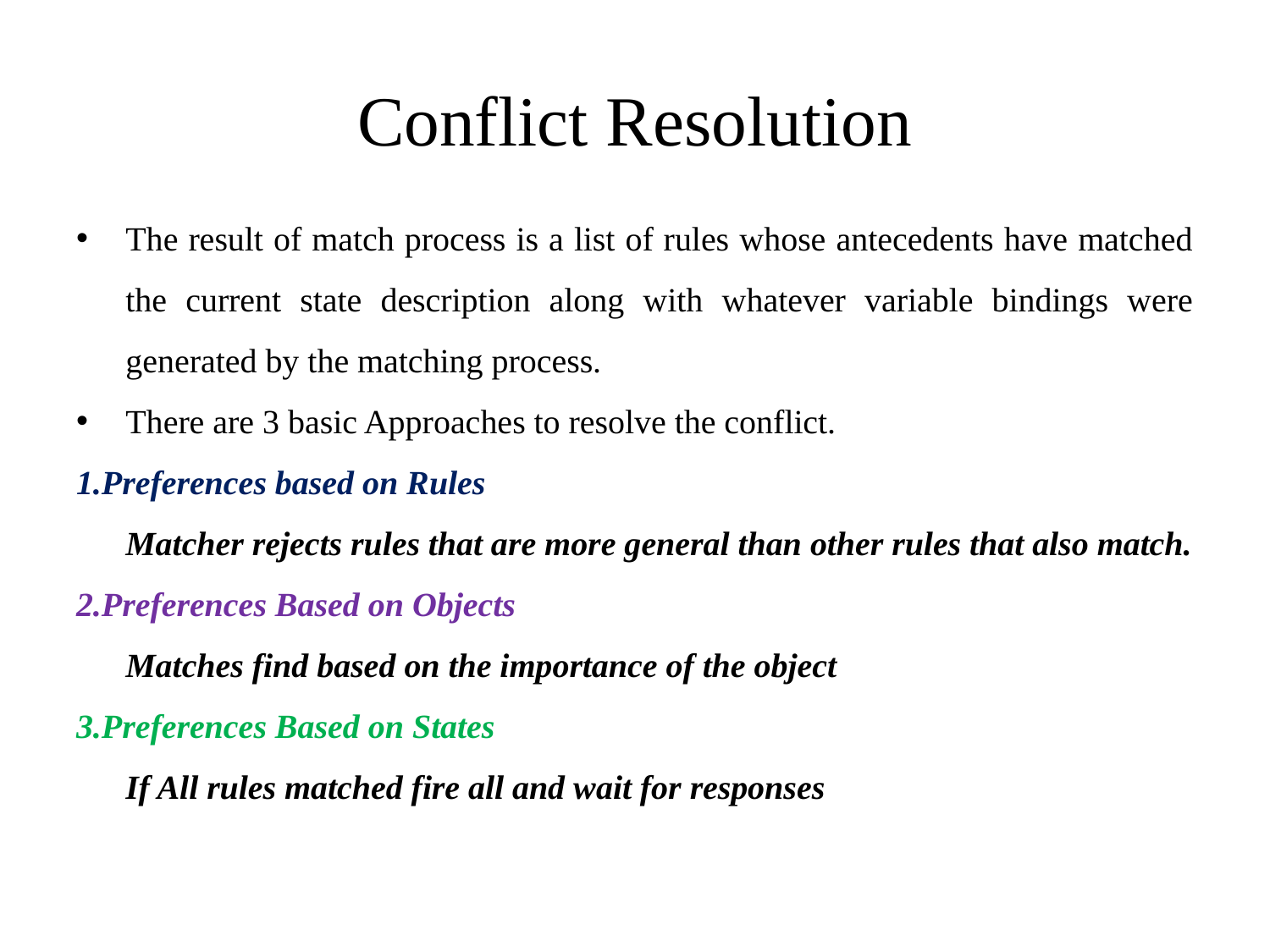

# Conflict Resolution
The result of match process is a list of rules whose antecedents have matched the current state description along with whatever variable bindings were generated by the matching process.
There are 3 basic Approaches to resolve the conflict.
1.Preferences based on Rules
		Matcher rejects rules that are more general than other rules that also match.
2.Preferences Based on Objects
		Matches find based on the importance of the object
3.Preferences Based on States
   		If All rules matched fire all and wait for responses